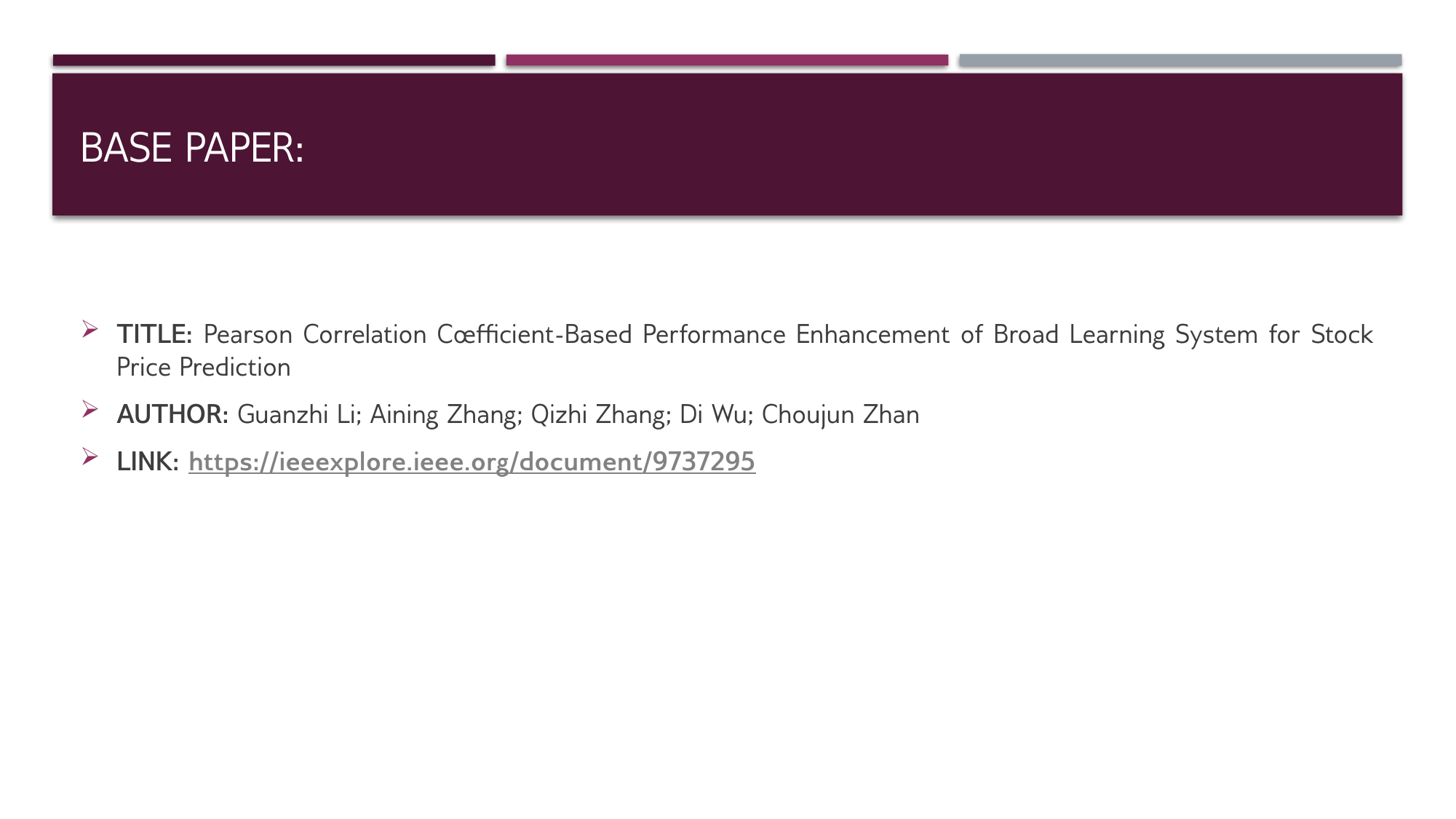

# BASE PAPER:
TITLE: Pearson Correlation Coefficient-Based Performance Enhancement of Broad Learning System for Stock Price Prediction
AUTHOR: Guanzhi Li; Aining Zhang; Qizhi Zhang; Di Wu; Choujun Zhan
LINK: https://ieeexplore.ieee.org/document/9737295